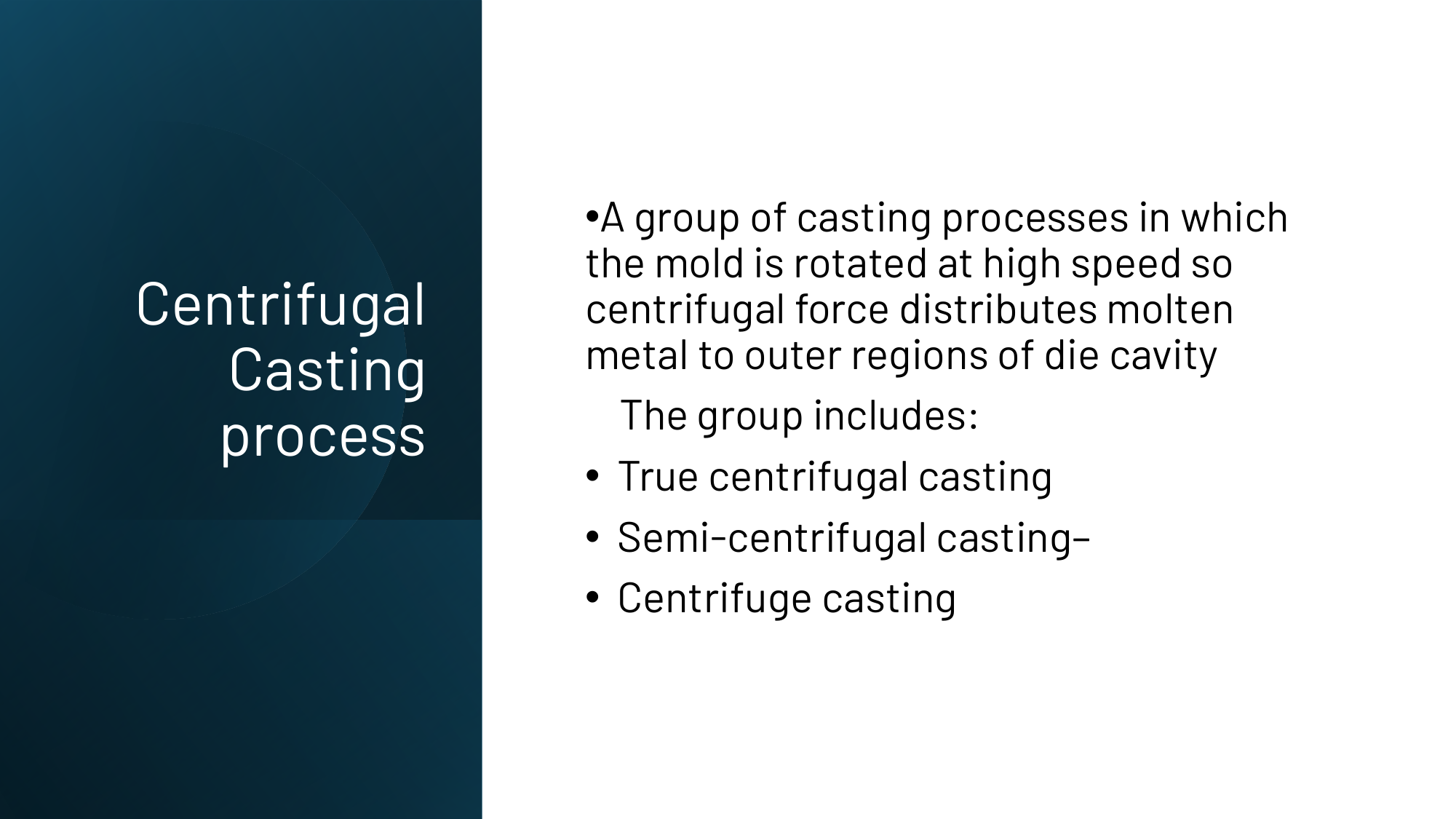

# Centrifugal Casting process
A group of casting processes in which the mold is rotated at high speed so centrifugal force distributes molten metal to outer regions of die cavity
    The group includes:
  True centrifugal casting
  Semi-centrifugal casting–
  Centrifuge casting